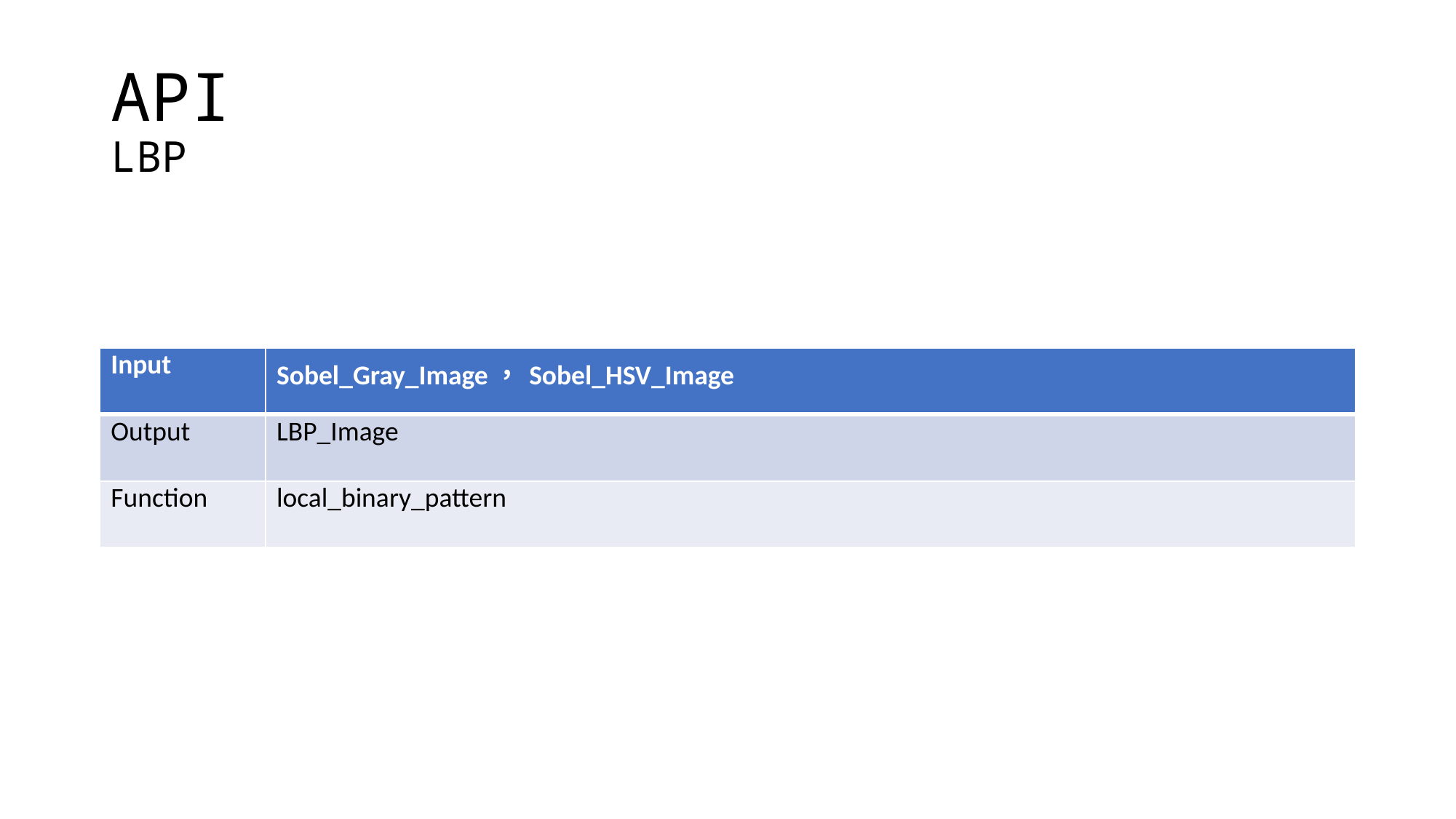

# API LBP
| Input | Sobel\_Gray\_Image，Sobel\_HSV\_Image |
| --- | --- |
| Output | LBP\_Image |
| Function | local\_binary\_pattern |